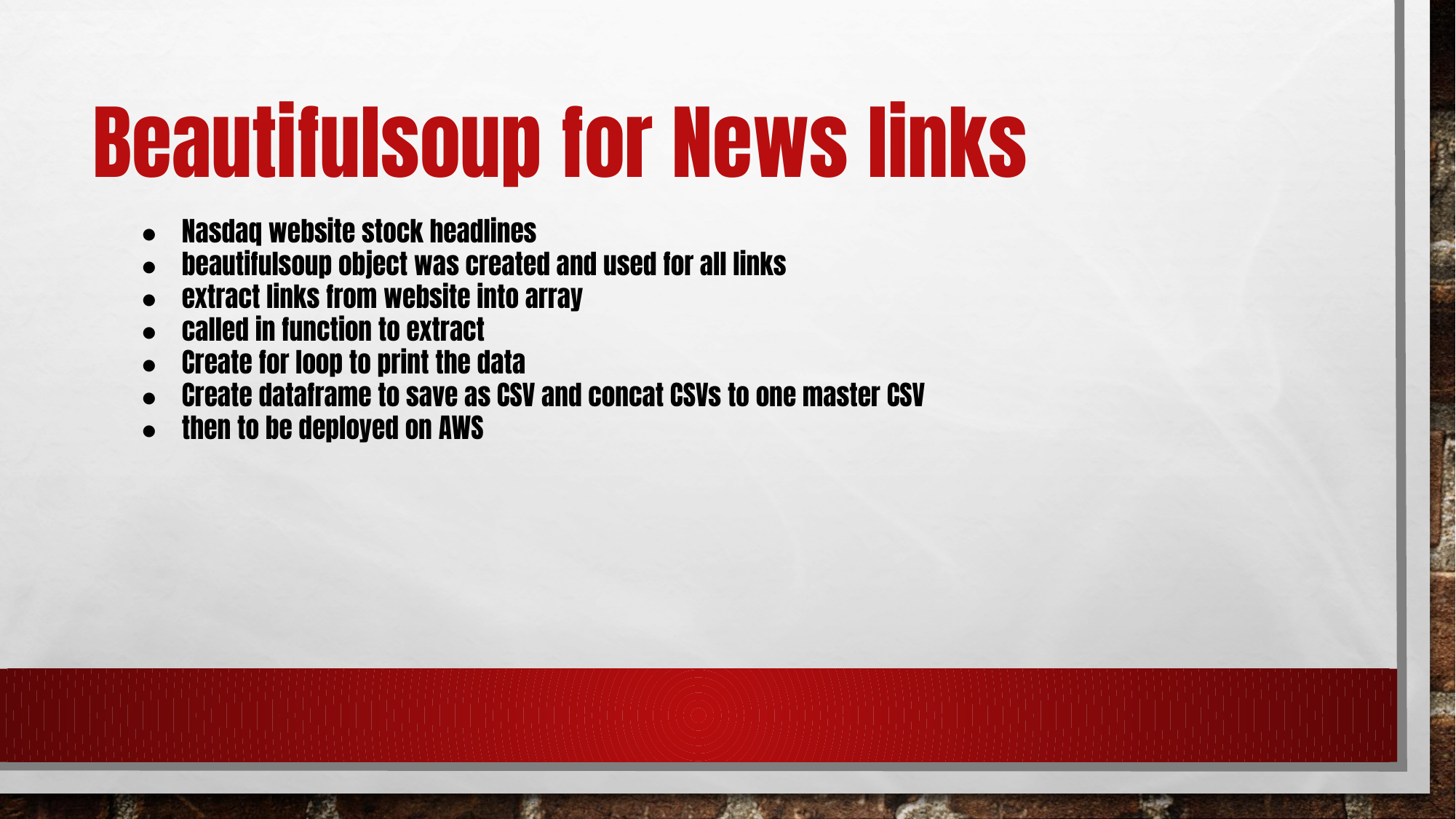

# Beautifulsoup for News links
Nasdaq website stock headlines
beautifulsoup object was created and used for all links
extract links from website into array
called in function to extract
Create for loop to print the data
Create dataframe to save as CSV and concat CSVs to one master CSV
then to be deployed on AWS